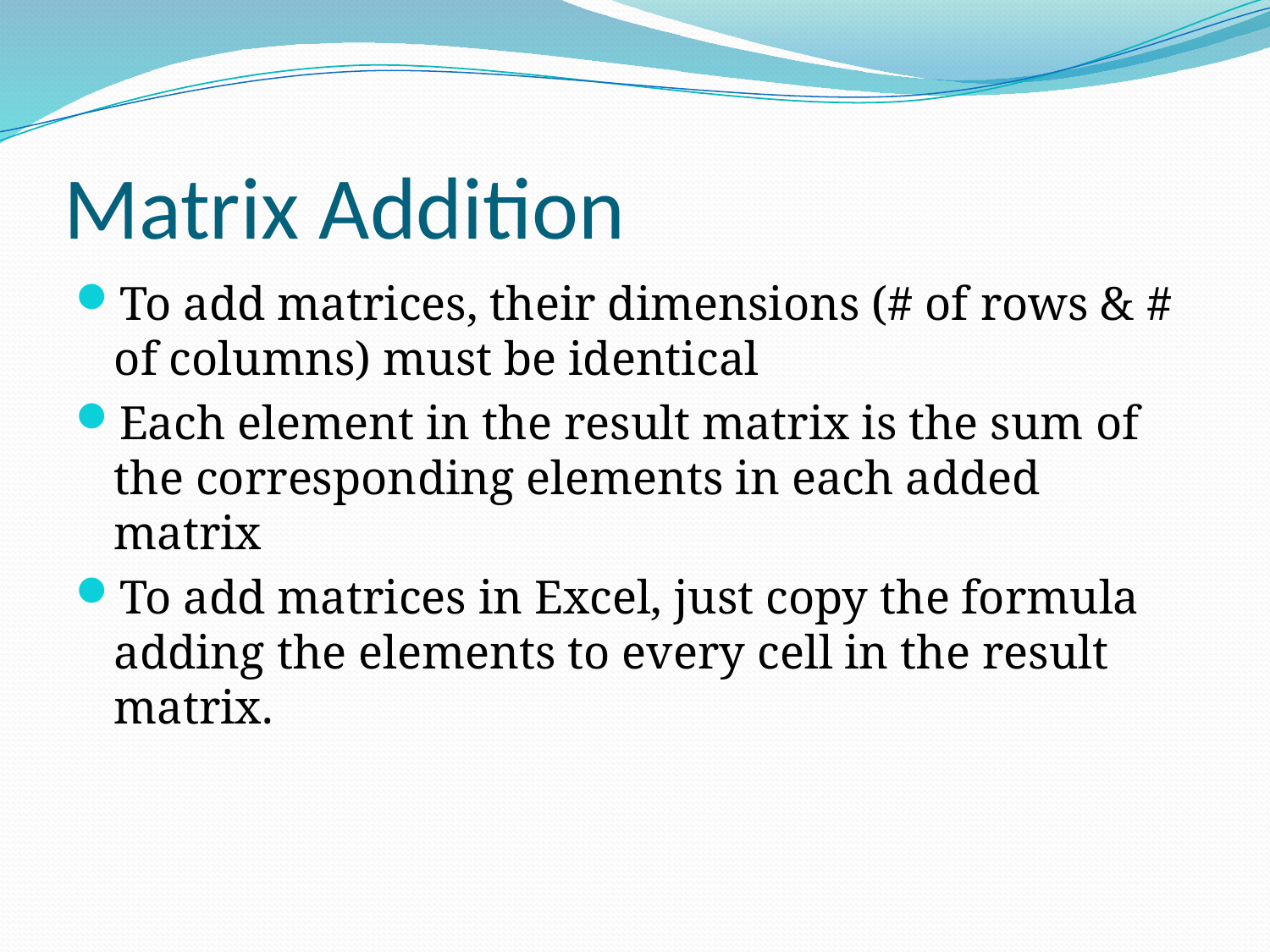

# Matrix Addition
To add matrices, their dimensions (# of rows & # of columns) must be identical
Each element in the result matrix is the sum of the corresponding elements in each added matrix
To add matrices in Excel, just copy the formula adding the elements to every cell in the result matrix.